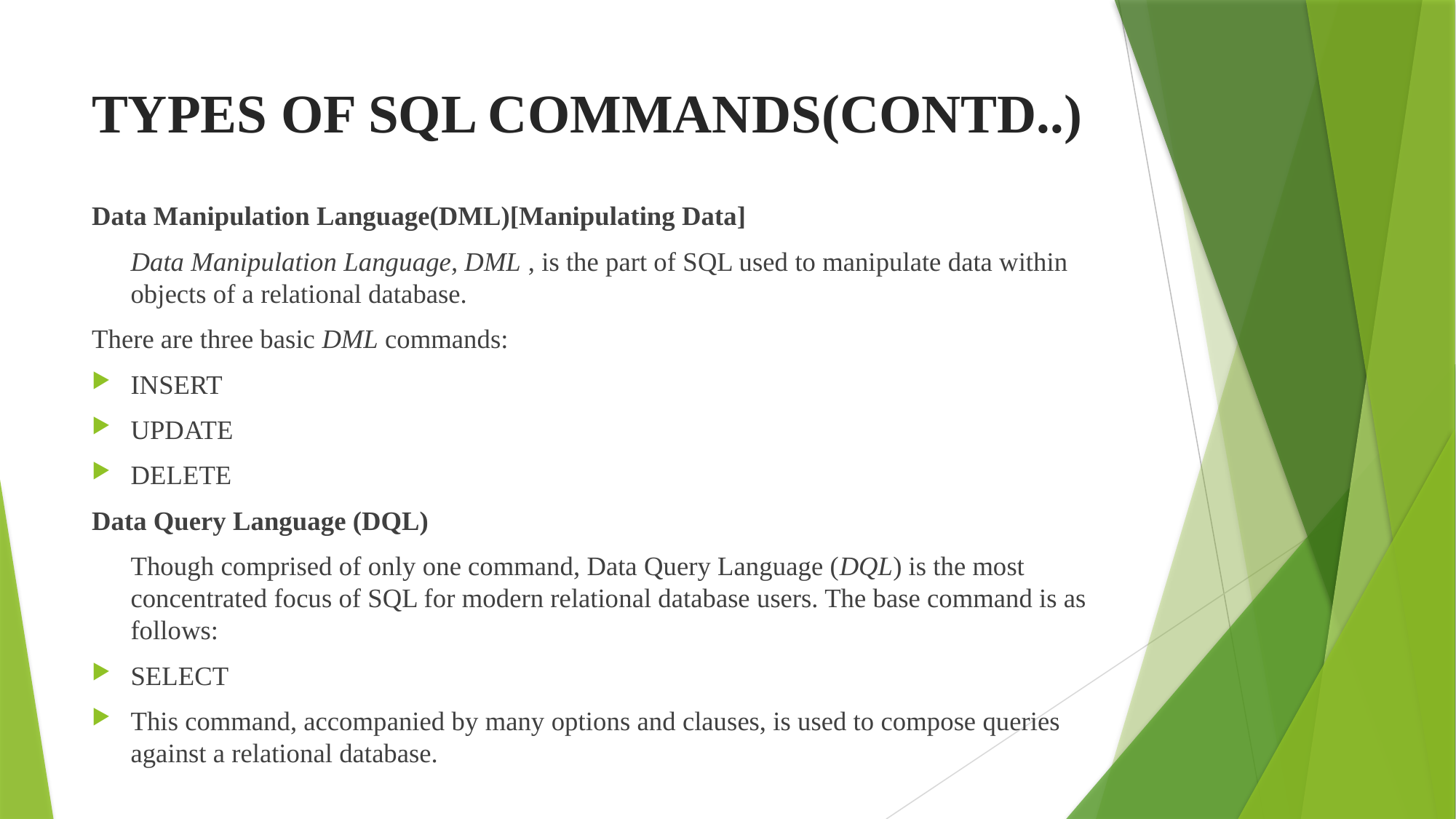

# TYPES OF SQL COMMANDS(CONTD..)
Data Manipulation Language(DML)[Manipulating Data]
	Data Manipulation Language, DML , is the part of SQL used to manipulate data within objects of a relational database.
There are three basic DML commands:
INSERT
UPDATE
DELETE
Data Query Language (DQL)
	Though comprised of only one command, Data Query Language (DQL) is the most concentrated focus of SQL for modern relational database users. The base command is as follows:
SELECT
This command, accompanied by many options and clauses, is used to compose queries against a relational database.